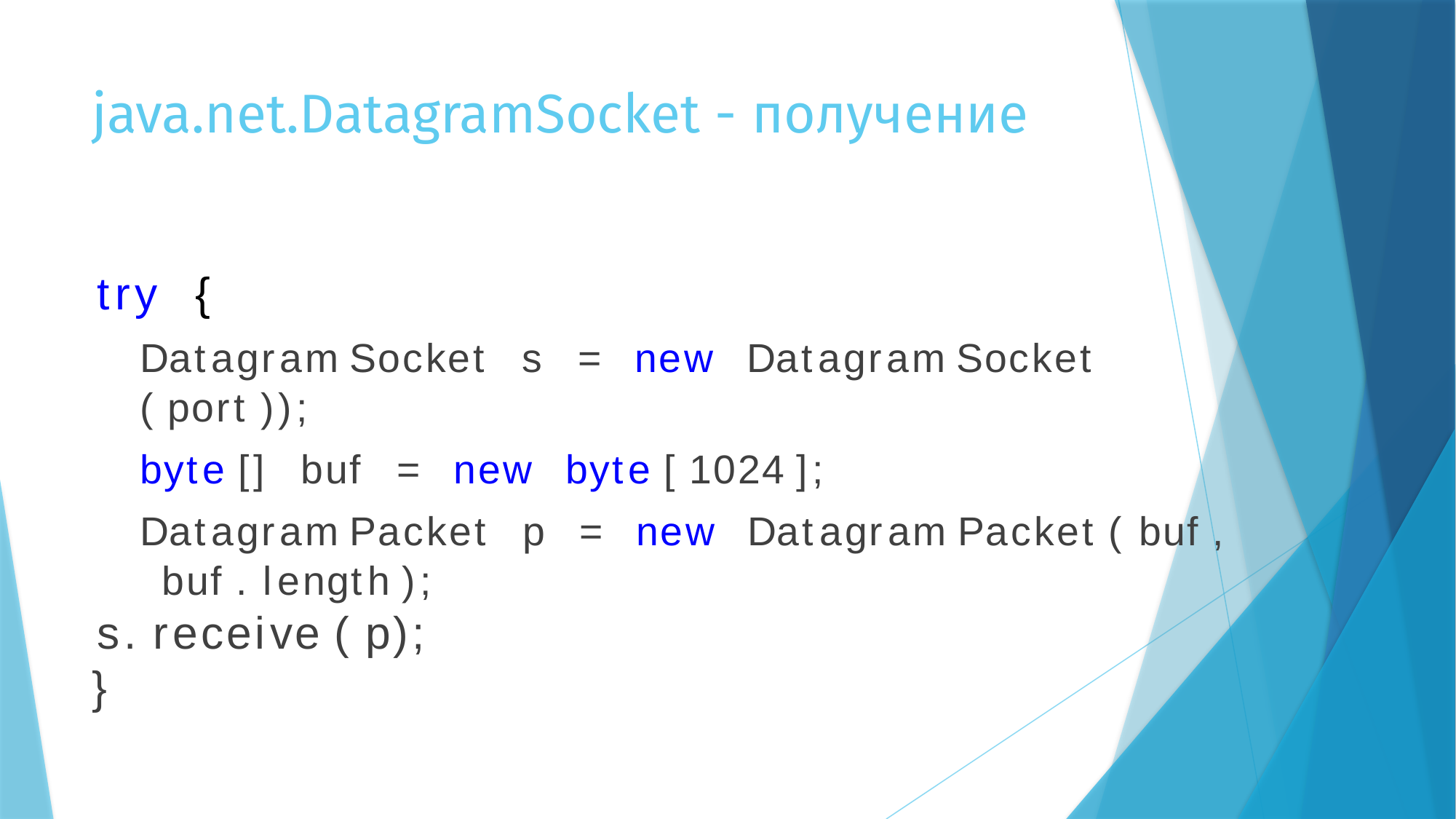

# java.net.DatagramSocket - получение
try   {
Datagram Socket   s   =   new   Datagram Socket ( port ));
byte []   buf   =   new   byte [ 1024 ];
Datagram Packet   p   =   new   Datagram Packet ( buf ,   buf . length );
	s. receive ( p);
}